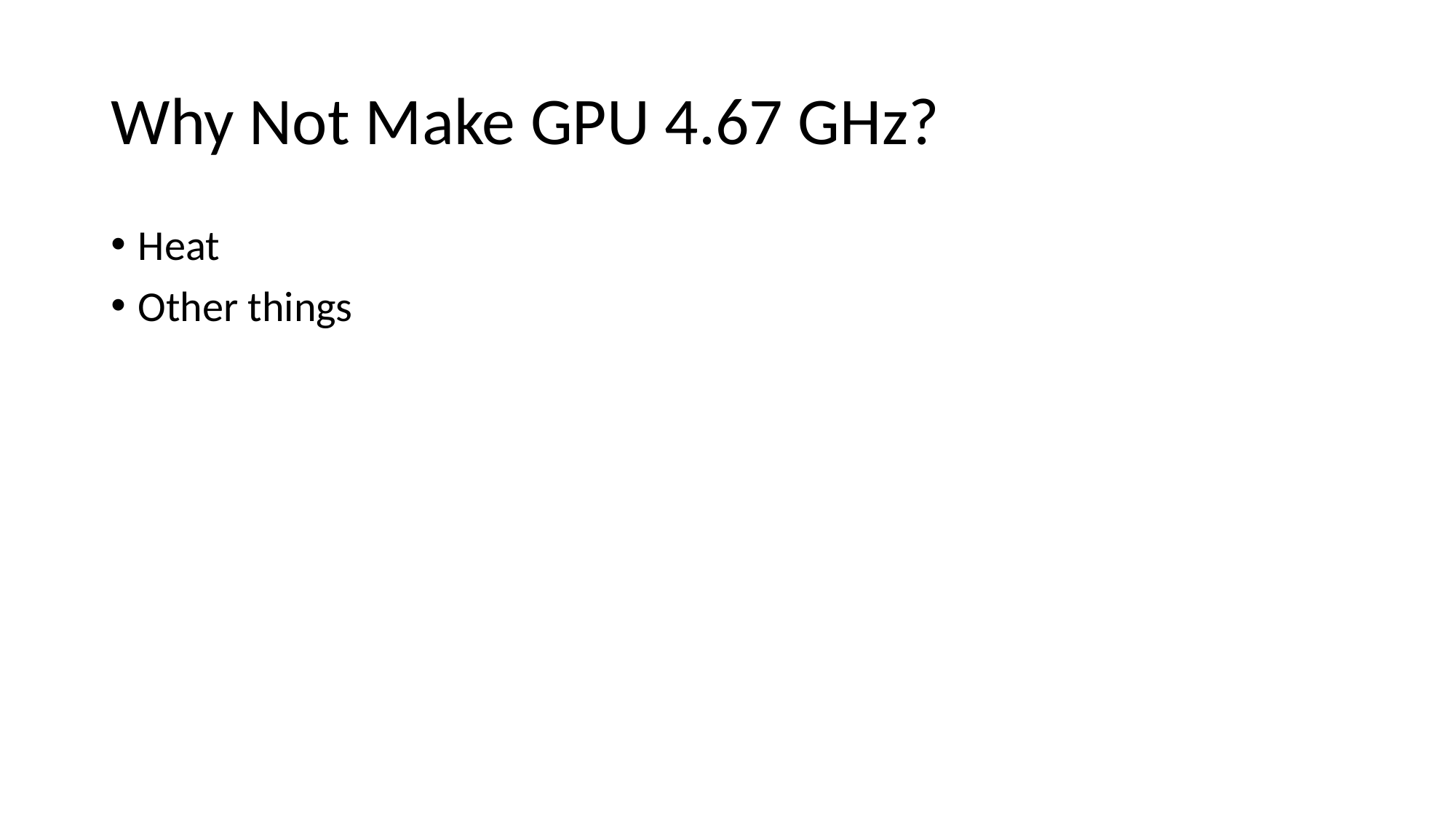

# Why Not Make GPU 4.67 GHz?
Heat
Other things